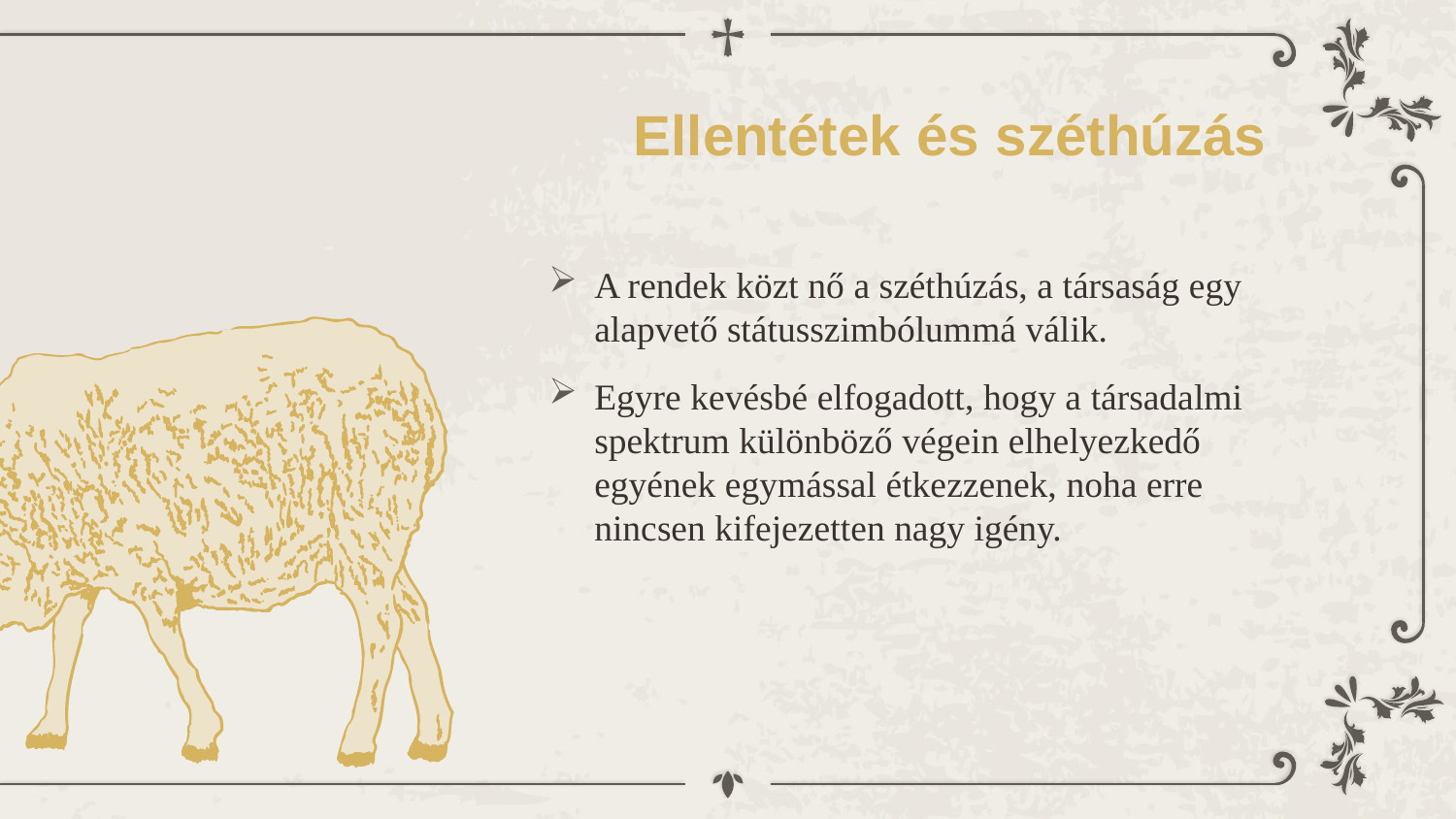

# Ellentétek és széthúzás
A rendek közt nő a széthúzás, a társaság egy alapvető státusszimbólummá válik.
Egyre kevésbé elfogadott, hogy a társadalmi spektrum különböző végein elhelyezkedő egyének egymással étkezzenek, noha erre nincsen kifejezetten nagy igény.